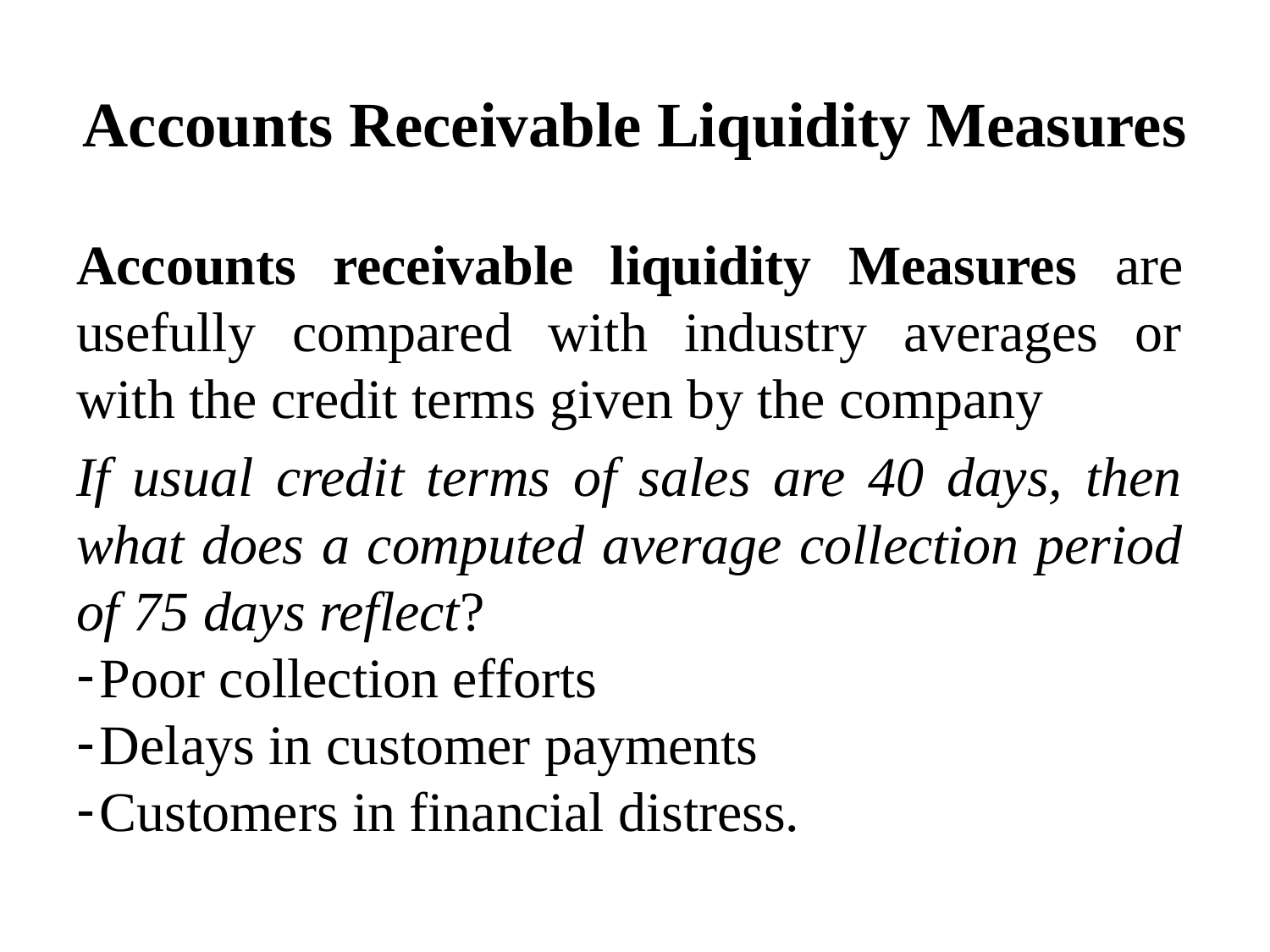

# Accounts Receivable Liquidity Measures
Accounts receivable liquidity Measures are usefully compared with industry averages or with the credit terms given by the company
If usual credit terms of sales are 40 days, then what does a computed average collection period of 75 days reflect?
Poor collection efforts
Delays in customer payments
Customers in financial distress.